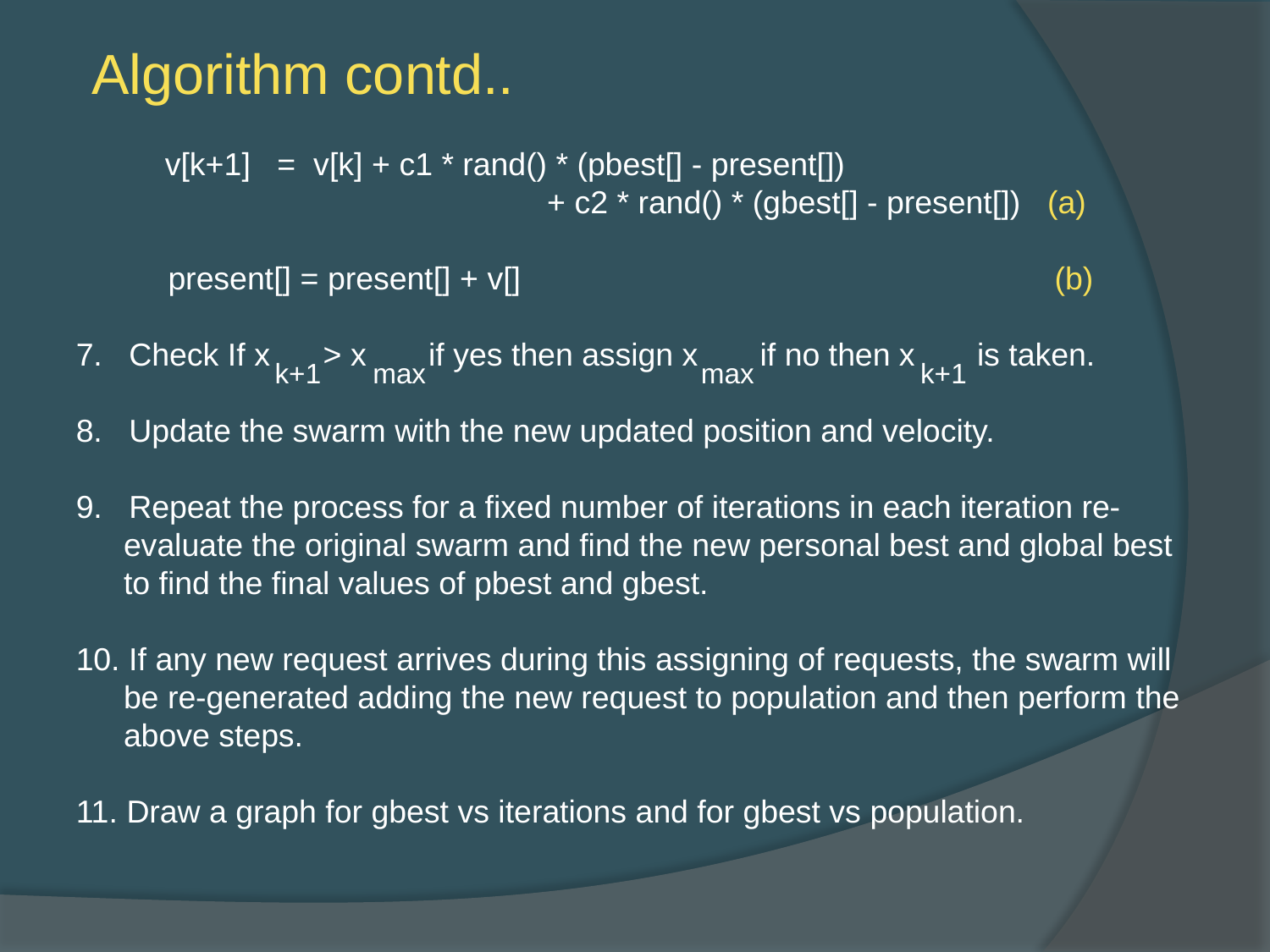

Algorithm contd..

          v[k+1]   =  v[k] + c1 * rand() * (pbest[] - present[])
                                                     + c2 * rand() * (gbest[] - present[])   (a)
     present[] = present[] + v[]                                                            (b)

7.   Check If x      > x       if yes then assign x       if no then x       is taken.

8.   Update the swarm with the new updated position and velocity.

9.   Repeat the process for a fixed number of iterations in each iteration re-evaluate the original swarm and find the new personal best and global best to find the final values of pbest and gbest.

10. If any new request arrives during this assigning of requests, the swarm will be re-generated adding the new request to population and then perform the above steps.

11. Draw a graph for gbest vs iterations and for gbest vs population.
 k+1
max
max
 k+1